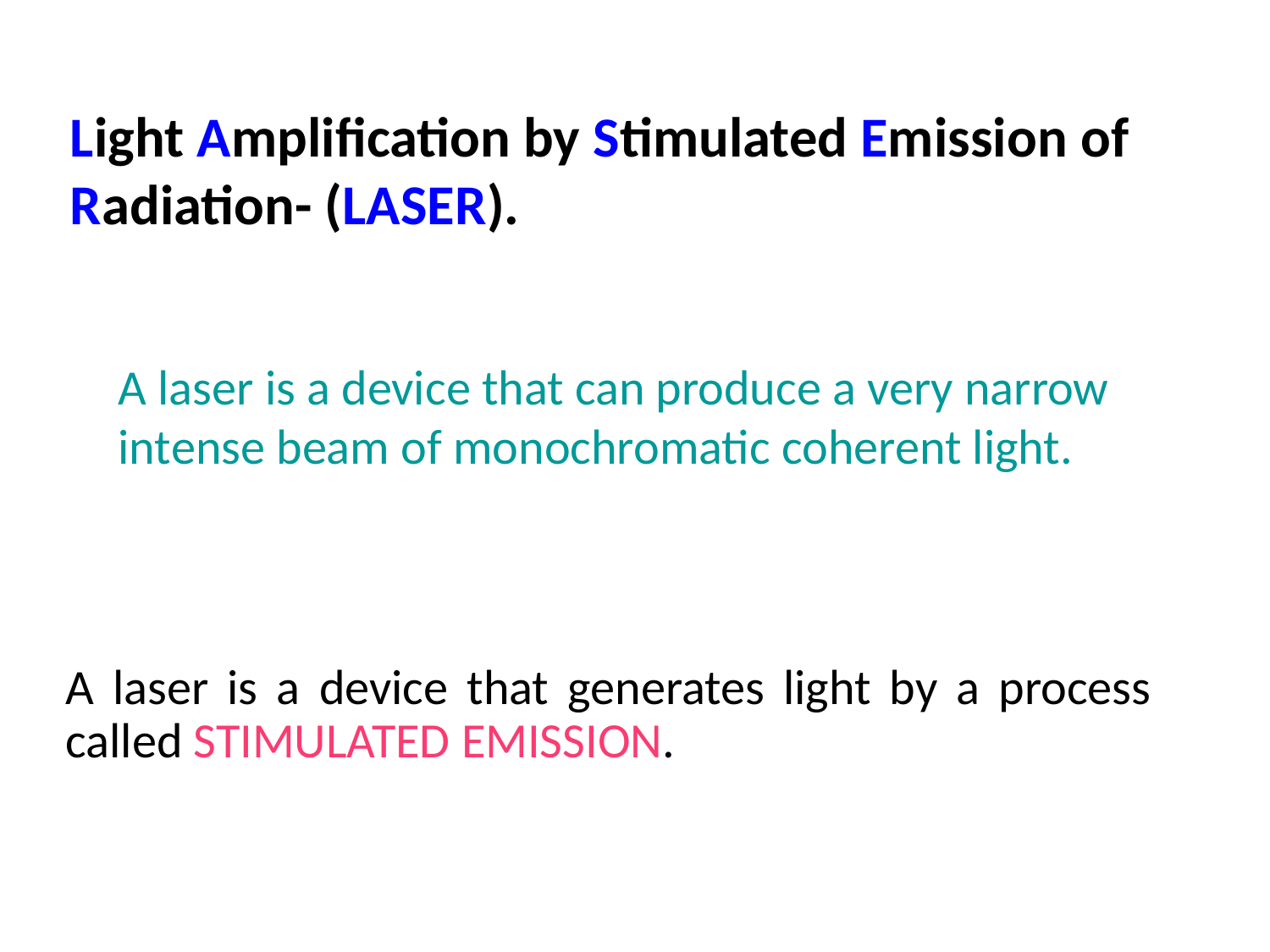

Light Amplification by Stimulated Emission of Radiation- (LASER).
A laser is a device that can produce a very narrow intense beam of monochromatic coherent light.
A laser is a device that generates light by a process called STIMULATED EMISSION.